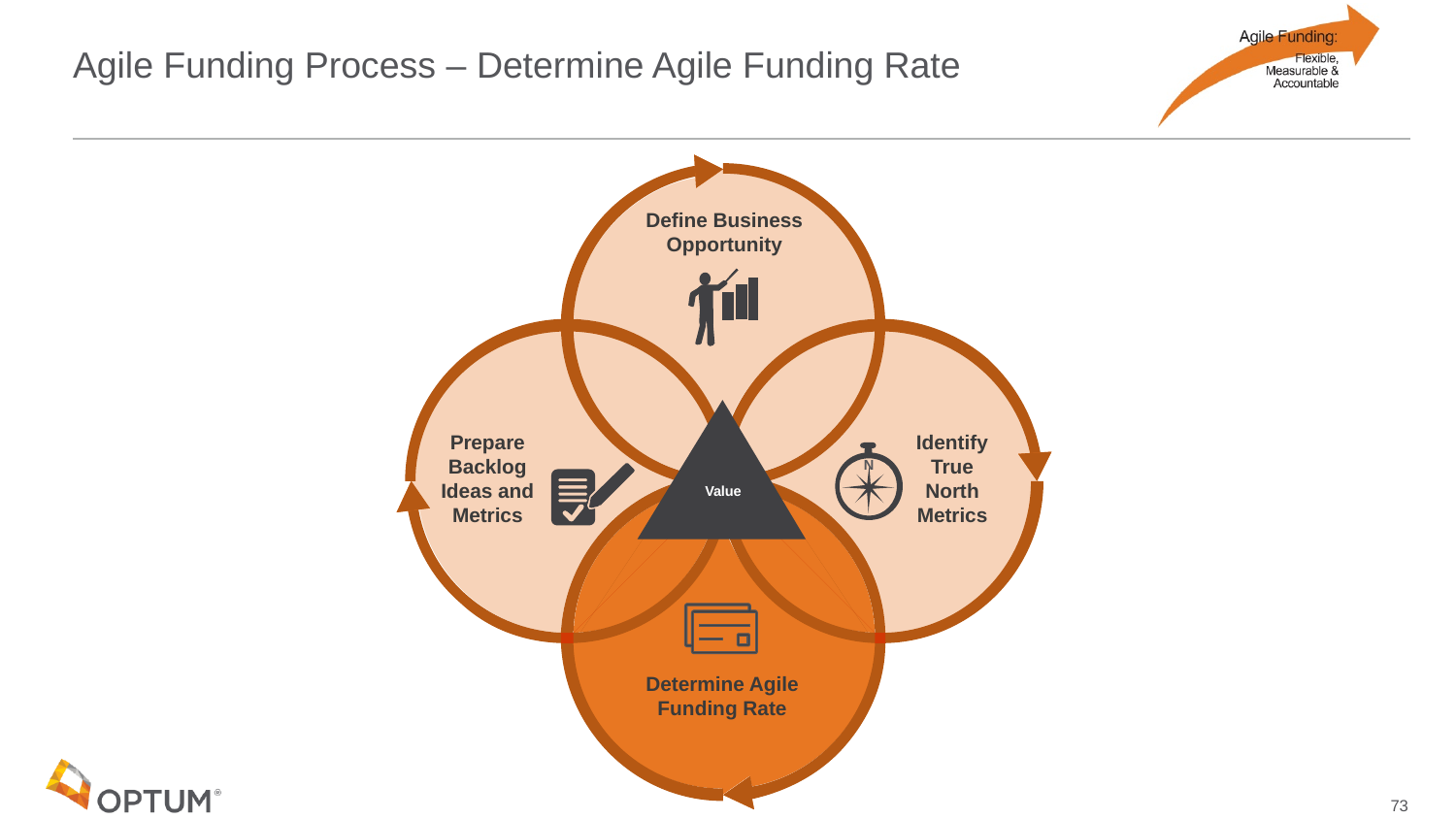

# Agile Funding Process – Determine Agile Funding Rate

N

Value

Define Business Opportunity
Prepare Backlog Ideas and Metrics
Identify True North Metrics

Determine Agile Funding Rate
73